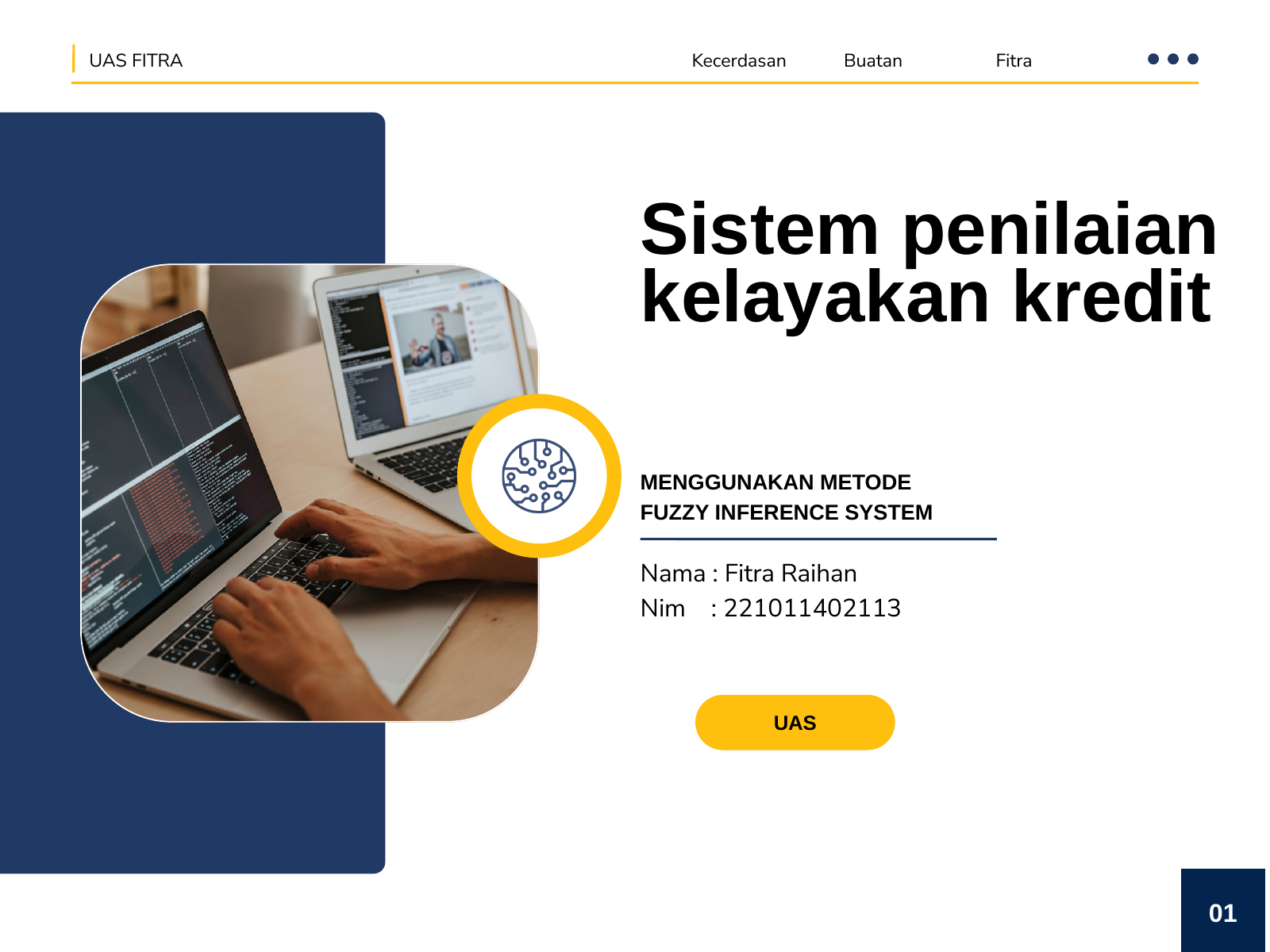

UAS FITRA

Kecerdasan
Buatan
Fitra

Sistem penilaian kelayakan kredit

MENGGUNAKAN METODE FUZZY INFERENCE SYSTEM

Nama : Fitra Raihan
Nim    : 221011402113

UAS

01